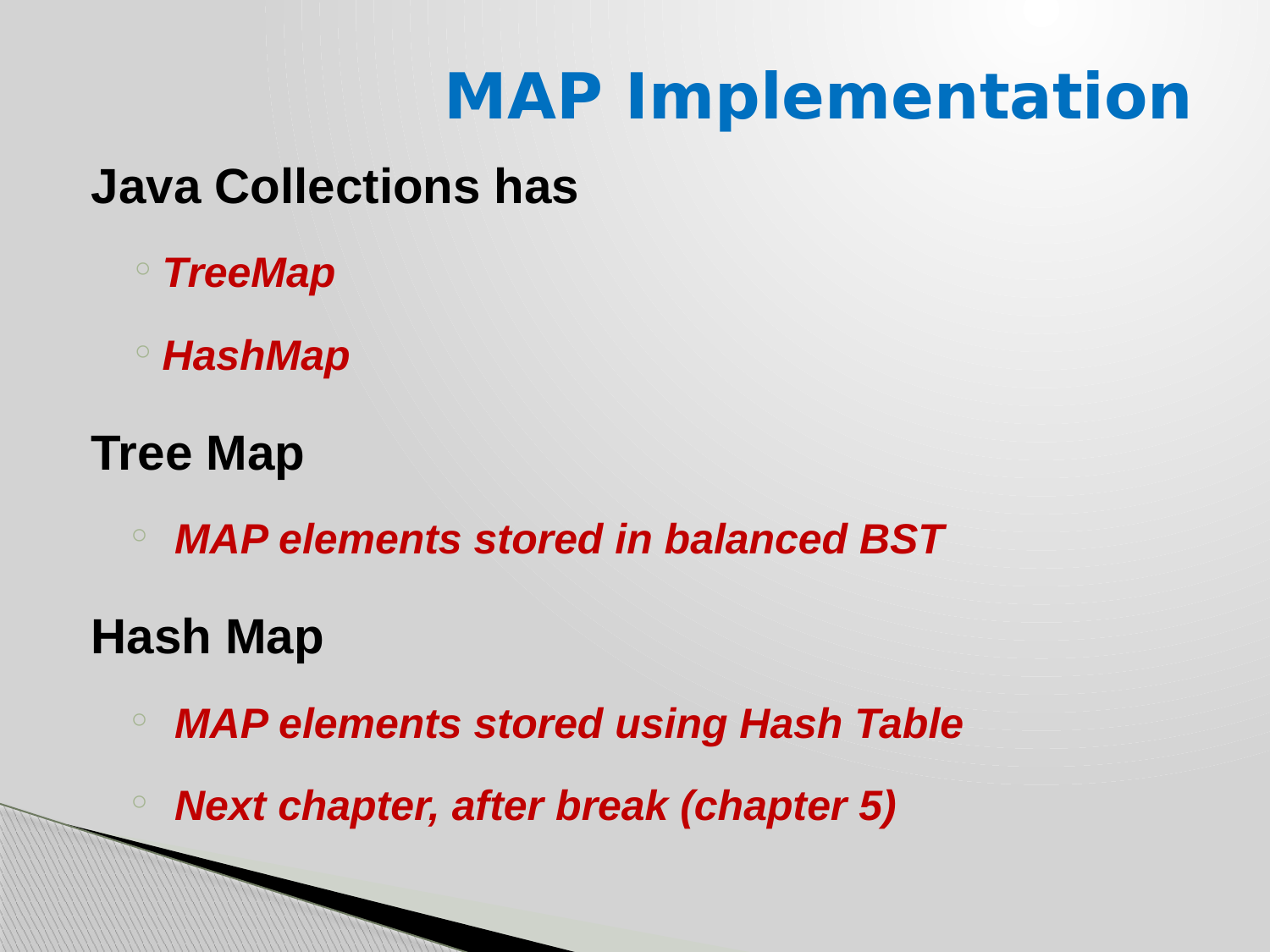

# MAP Implementation
Java Collections has
TreeMap
HashMap
Tree Map
MAP elements stored in balanced BST
Hash Map
MAP elements stored using Hash Table
Next chapter, after break (chapter 5)